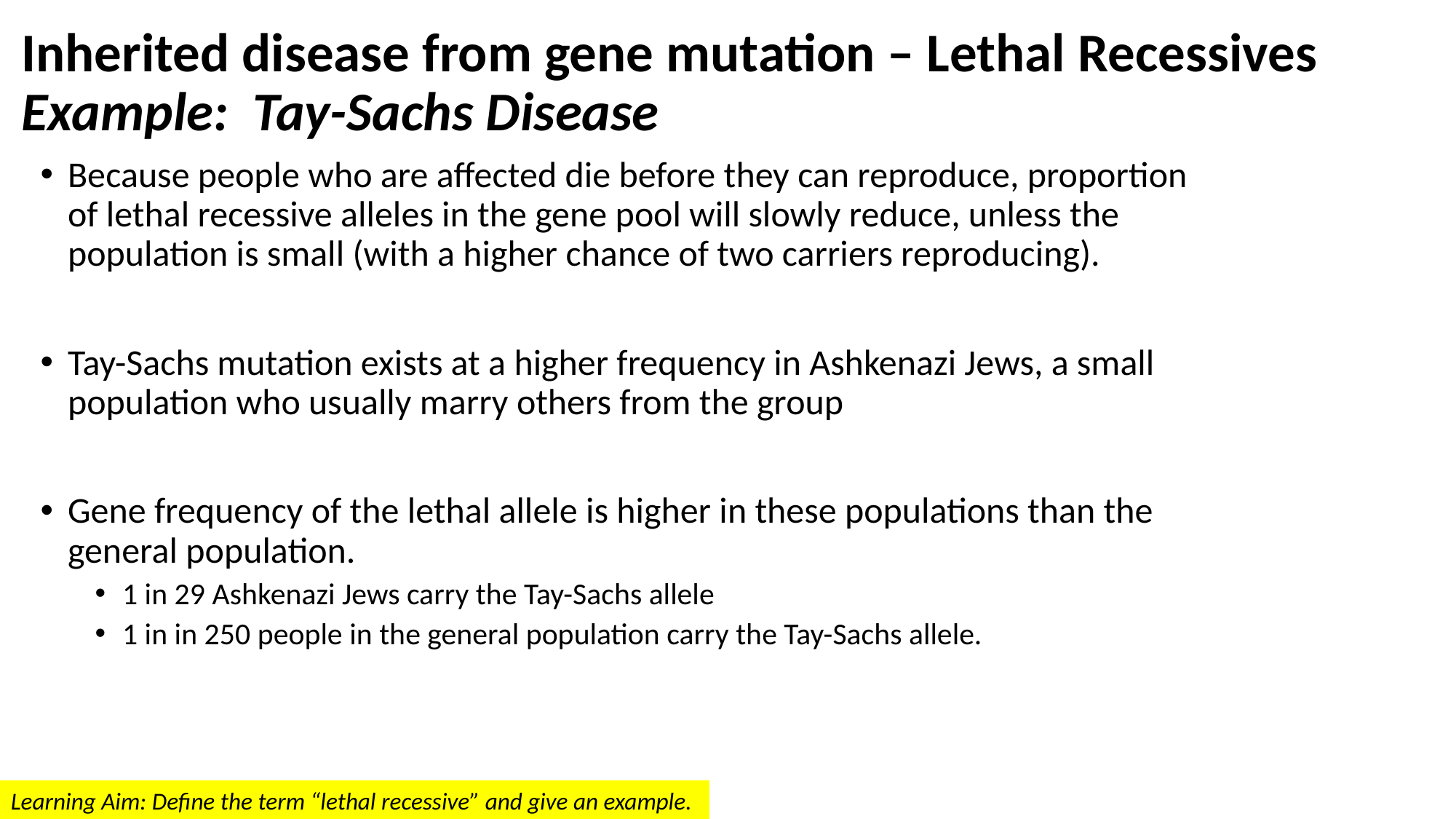

# Inherited disease from gene mutation – Lethal Recessives Example:  Tay-Sachs Disease
Because people who are affected die before they can reproduce, proportion of lethal recessive alleles in the gene pool will slowly reduce, unless the population is small (with a higher chance of two carriers reproducing).

Tay-Sachs mutation exists at a higher frequency in Ashkenazi Jews, a small population who usually marry others from the group

Gene frequency of the lethal allele is higher in these populations than the general population.
1 in 29 Ashkenazi Jews carry the Tay-Sachs allele
1 in in 250 people in the general population carry the Tay-Sachs allele.
Learning Aim: Define the term “lethal recessive” and give an example.